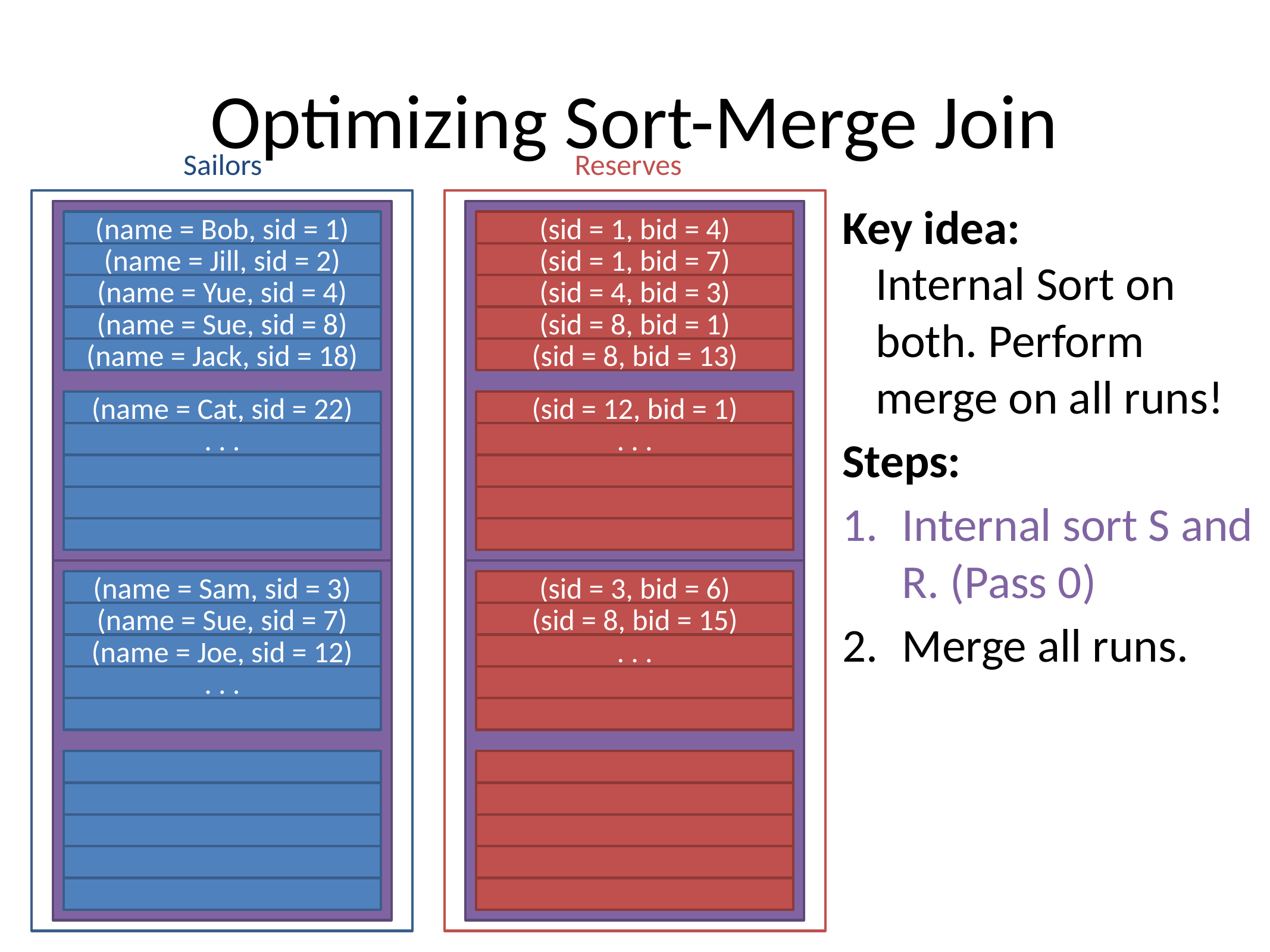

# Optimizing Sort-Merge Join
Sailors
Reserves

Key idea:
Internal Sort on both. Perform merge on all runs!
Steps:
Internal sort S and R. (Pass 0)
Merge all runs.

(name = Bob, sid = 1)

(sid = 1, bid = 4)

(name = Jill, sid = 2)

(sid = 1, bid = 7)

(name = Yue, sid = 4)

(sid = 4, bid = 3)

(name = Sue, sid = 8)

(sid = 8, bid = 1)

(name = Jack, sid = 18)

(sid = 8, bid = 13)

(name = Cat, sid = 22)

(sid = 12, bid = 1)

. . .

. . .

(name = Sam, sid = 3)

(sid = 3, bid = 6)

(name = Sue, sid = 7)

(sid = 8, bid = 15)

(name = Joe, sid = 12)

. . .

. . .